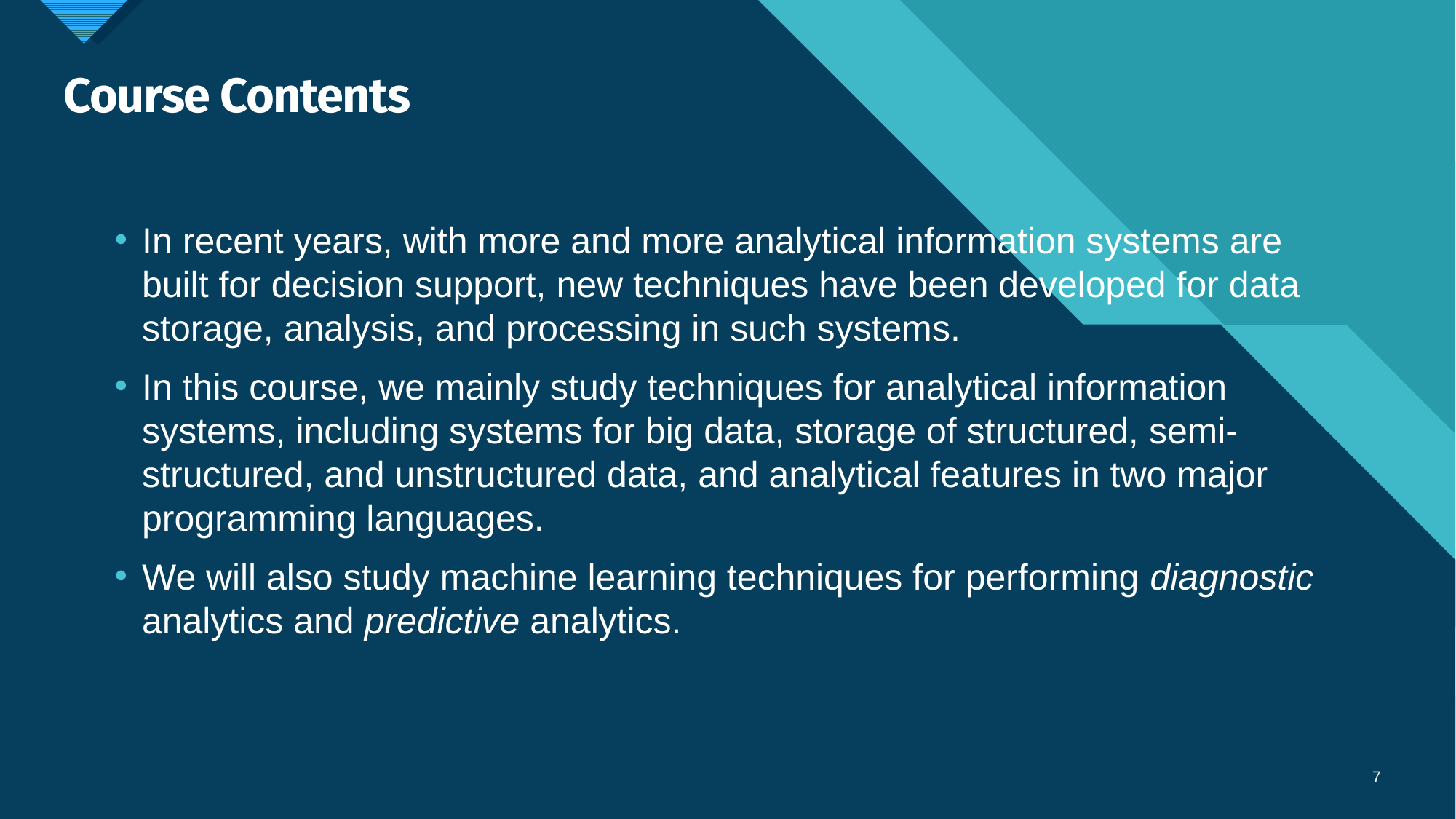

# Course Contents
In recent years, with more and more analytical information systems are built for decision support, new techniques have been developed for data storage, analysis, and processing in such systems.
In this course, we mainly study techniques for analytical information systems, including systems for big data, storage of structured, semi-structured, and unstructured data, and analytical features in two major programming languages.
We will also study machine learning techniques for performing diagnostic analytics and predictive analytics.

7